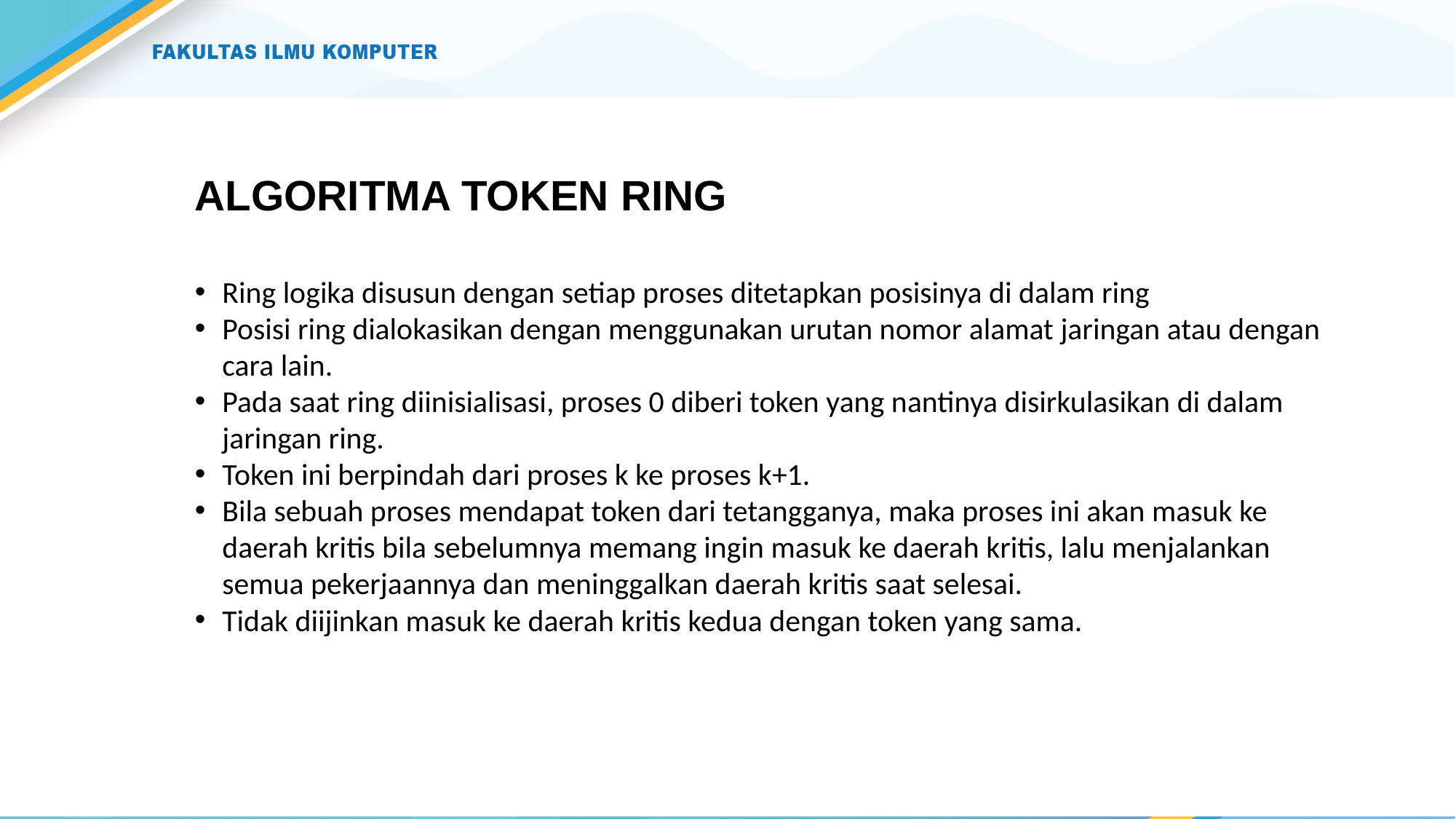

# ALGORITMA TOKEN RING
Ring logika disusun dengan setiap proses ditetapkan posisinya di dalam ring
Posisi ring dialokasikan dengan menggunakan urutan nomor alamat jaringan atau dengan cara lain.
Pada saat ring diinisialisasi, proses 0 diberi token yang nantinya disirkulasikan di dalam jaringan ring.
Token ini berpindah dari proses k ke proses k+1.
Bila sebuah proses mendapat token dari tetangganya, maka proses ini akan masuk ke daerah kritis bila sebelumnya memang ingin masuk ke daerah kritis, lalu menjalankan semua pekerjaannya dan meninggalkan daerah kritis saat selesai.
Tidak diijinkan masuk ke daerah kritis kedua dengan token yang sama.